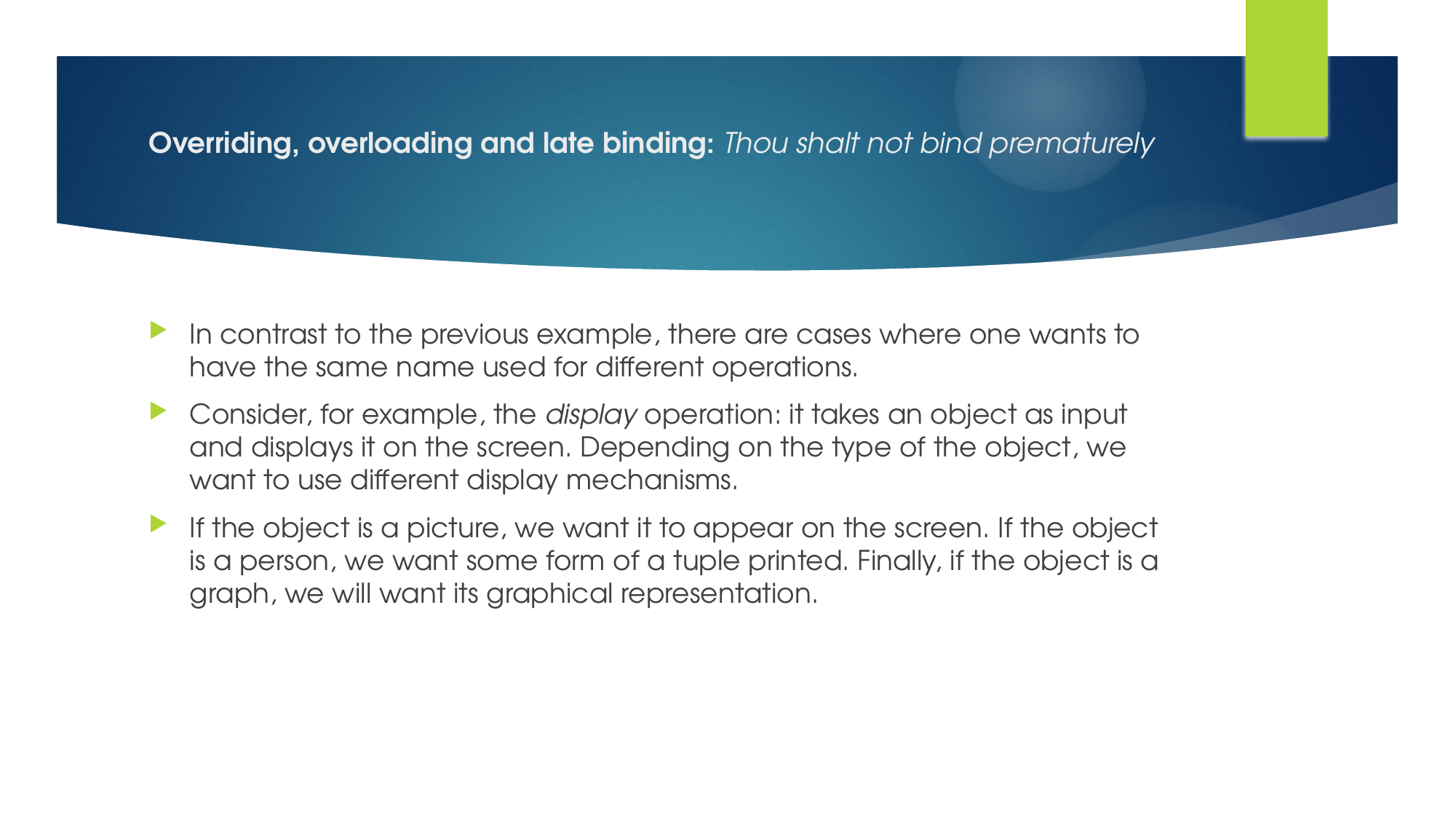

# Overriding, overloading and late binding: Thou shalt not bind prematurely
In contrast to the previous example, there are cases where one wants to have the same name used for different operations.
Consider, for example, the display operation: it takes an object as input and displays it on the screen. Depending on the type of the object, we want to use different display mechanisms.
If the object is a picture, we want it to appear on the screen. If the object is a person, we want some form of a tuple printed. Finally, if the object is a graph, we will want its graphical representation.